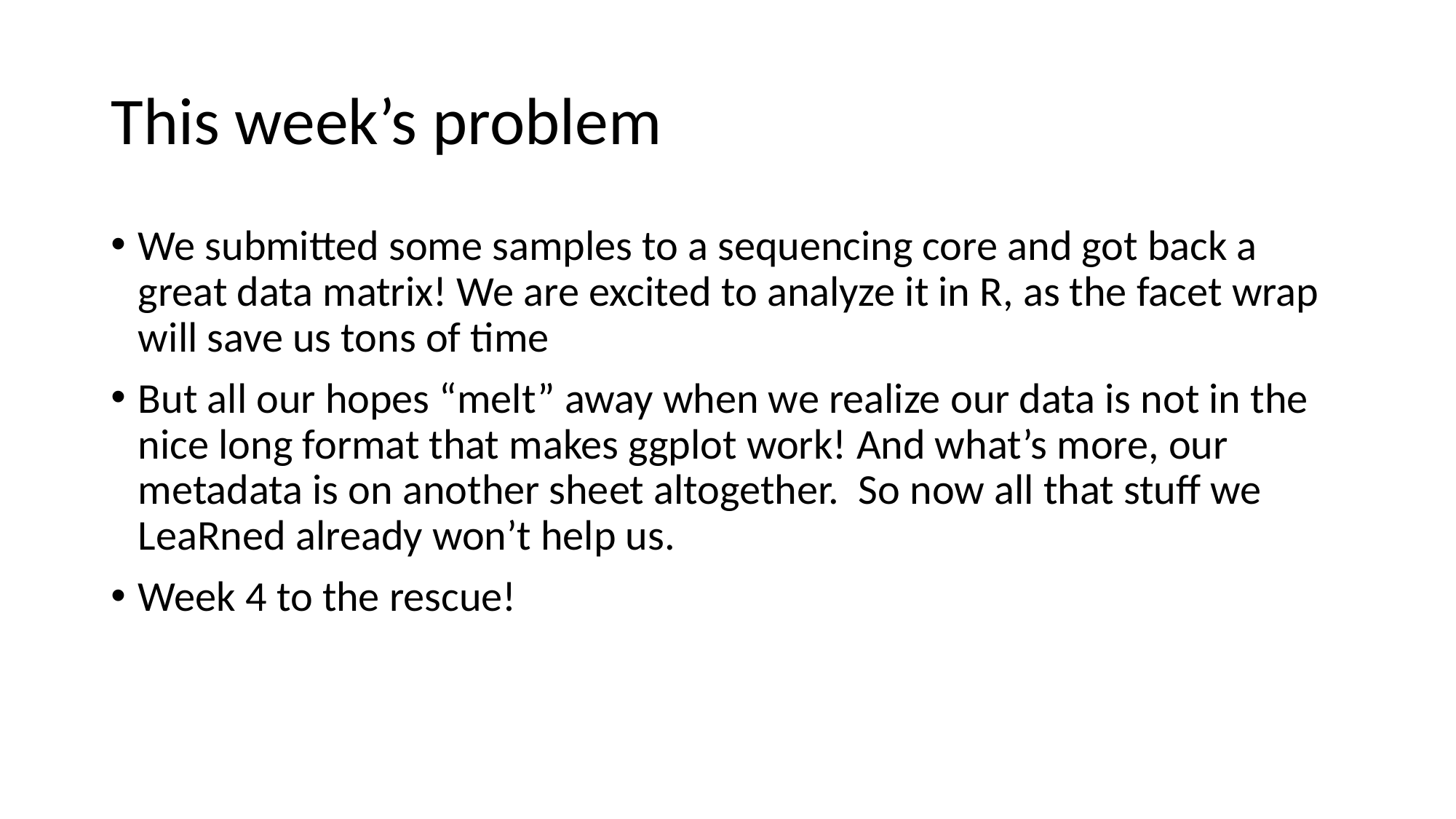

# This week’s problem
We submitted some samples to a sequencing core and got back a great data matrix! We are excited to analyze it in R, as the facet wrap will save us tons of time
But all our hopes “melt” away when we realize our data is not in the nice long format that makes ggplot work! And what’s more, our metadata is on another sheet altogether.  So now all that stuff we LeaRned already won’t help us.
Week 4 to the rescue!